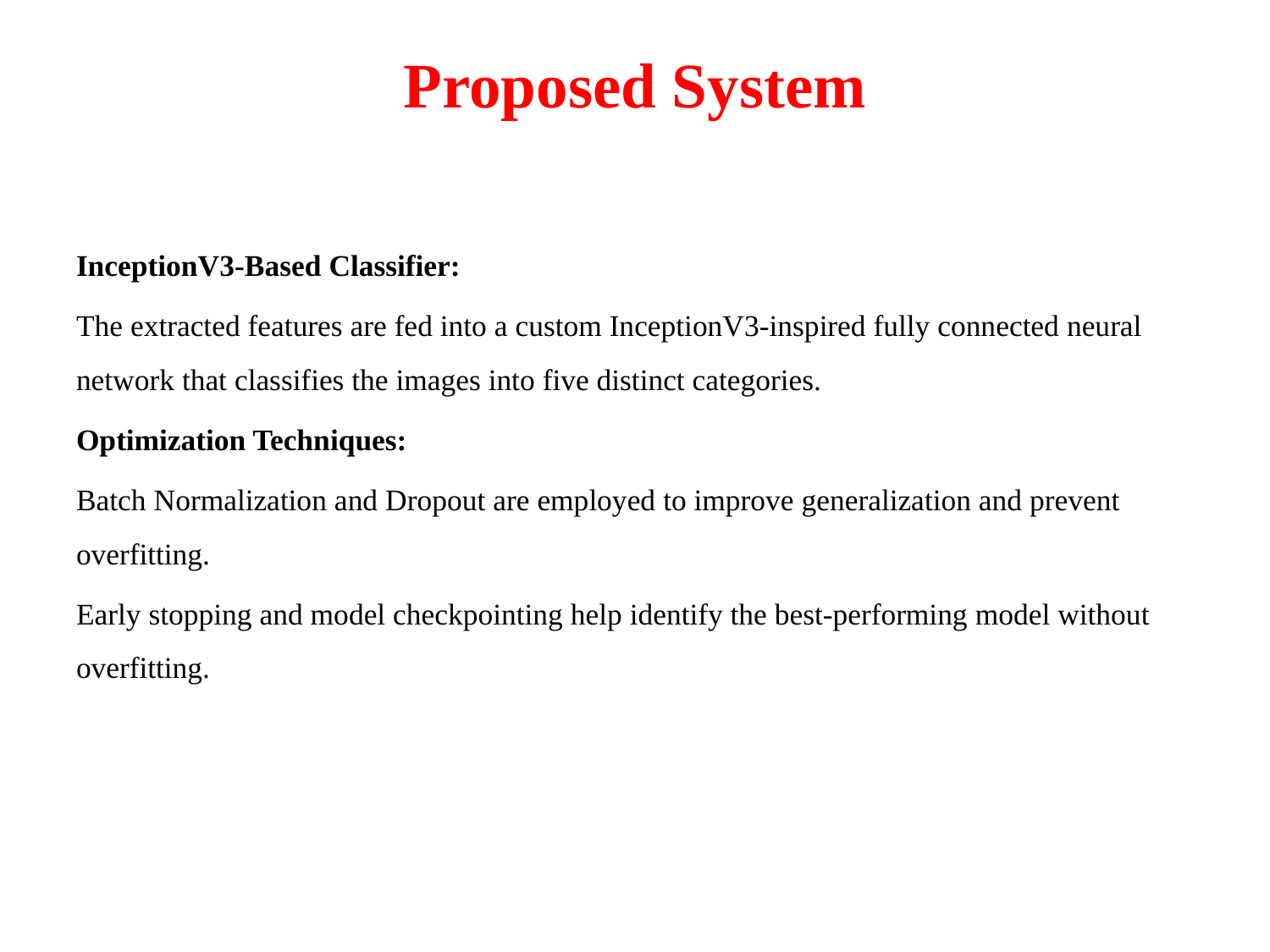

# Proposed System
InceptionV3-Based Classifier:
The extracted features are fed into a custom InceptionV3-inspired fully connected neural network that classifies the images into five distinct categories.
Optimization Techniques:
Batch Normalization and Dropout are employed to improve generalization and prevent overfitting.
Early stopping and model checkpointing help identify the best-performing model without overfitting.